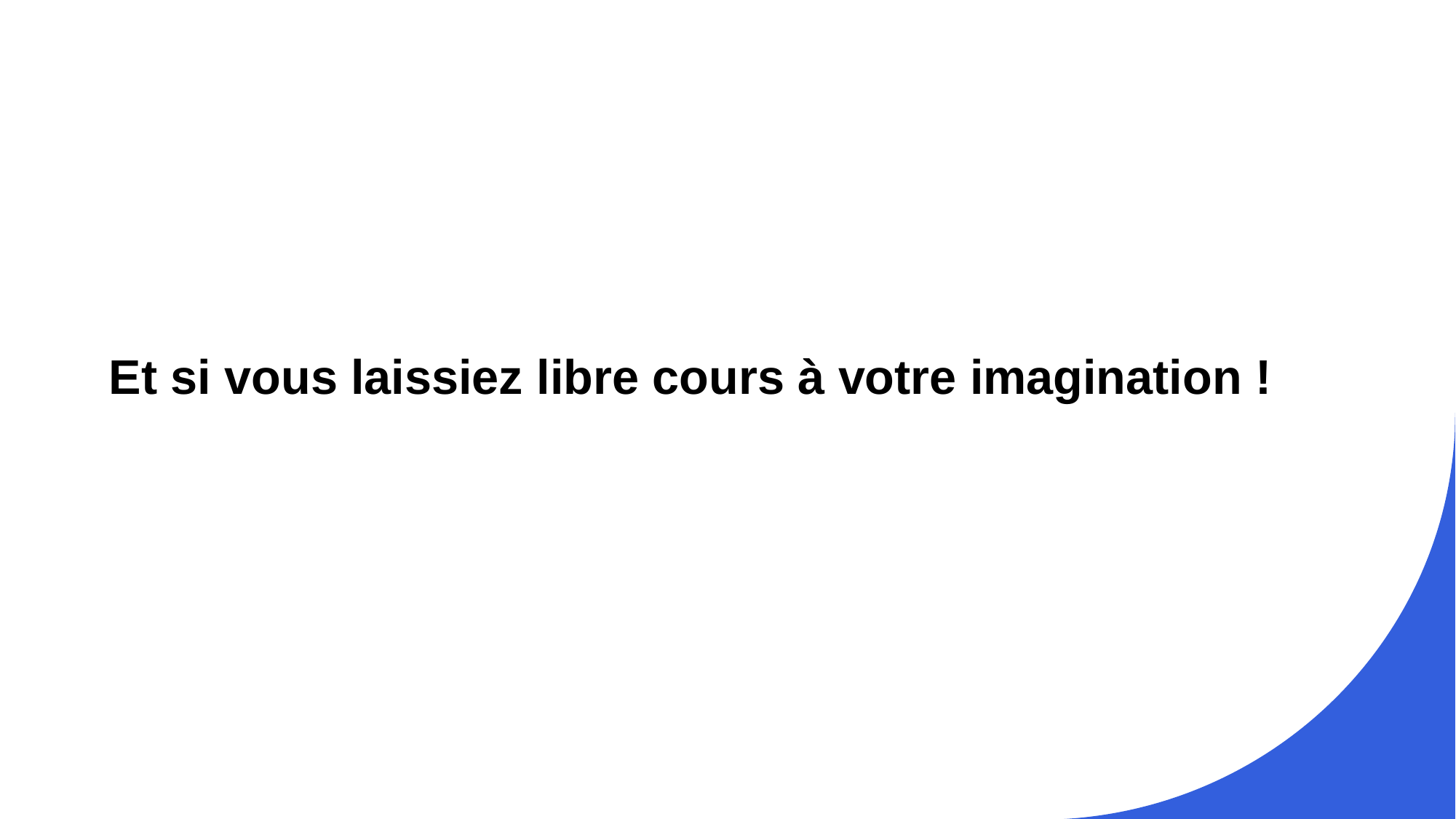

# Et si vous laissiez libre cours à votre imagination !